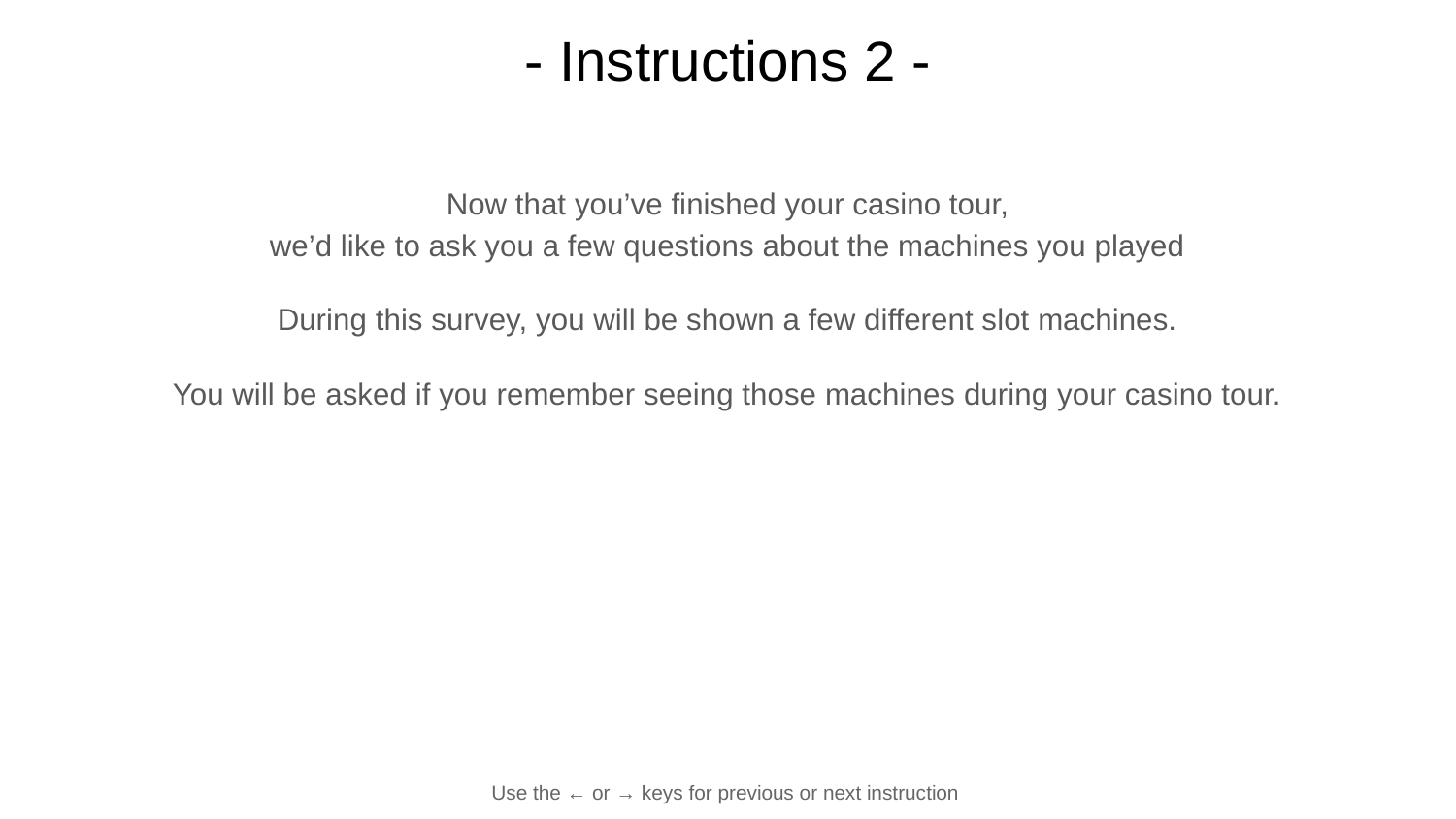

# - Instructions 2 -
Now that you’ve finished your casino tour,
we’d like to ask you a few questions about the machines you played
During this survey, you will be shown a few different slot machines.
You will be asked if you remember seeing those machines during your casino tour.
Use the ← or → keys for previous or next instruction